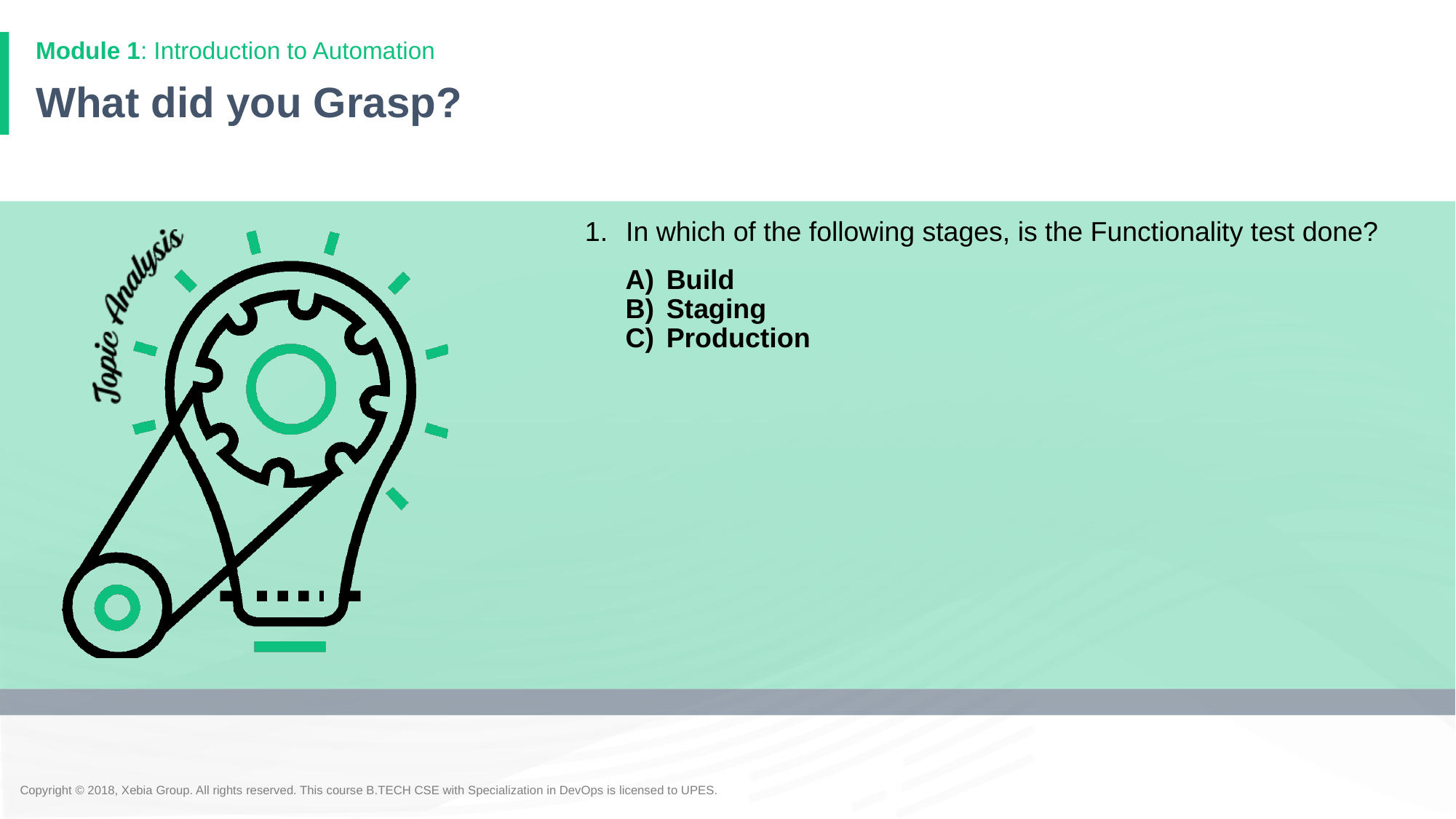

Module 1: Introduction to Automation

# What did you Grasp?
In which of the following stages, is the Functionality test done?
Build
Staging
Production